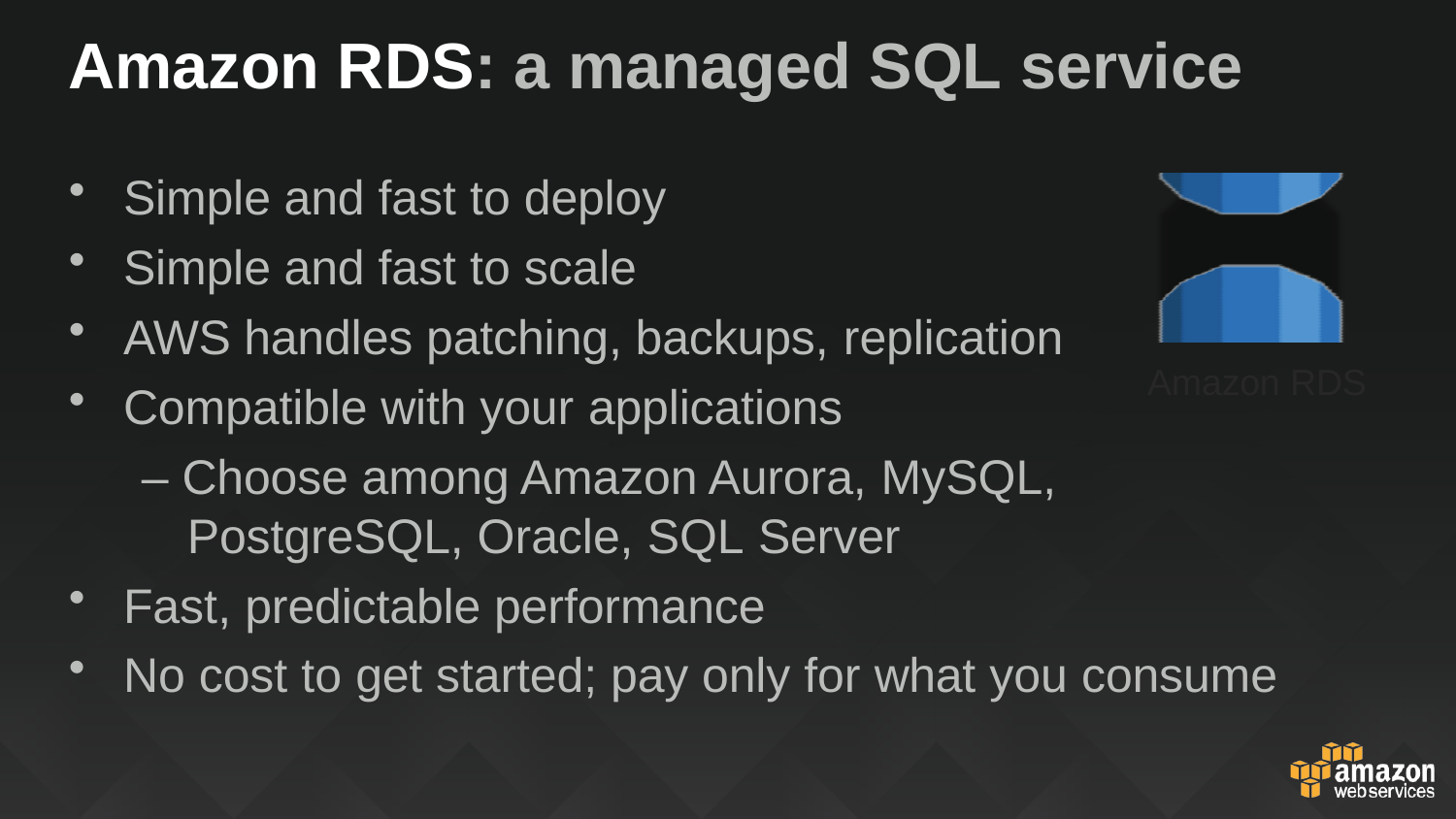

# Amazon RDS: a managed SQL service
Simple and fast to deploy
Simple and fast to scale
AWS handles patching, backups, replication
Compatible with your applications
– Choose among Amazon Aurora, MySQL,
PostgreSQL, Oracle, SQL Server
Fast, predictable performance
No cost to get started; pay only for what you consume

Amazon RDS